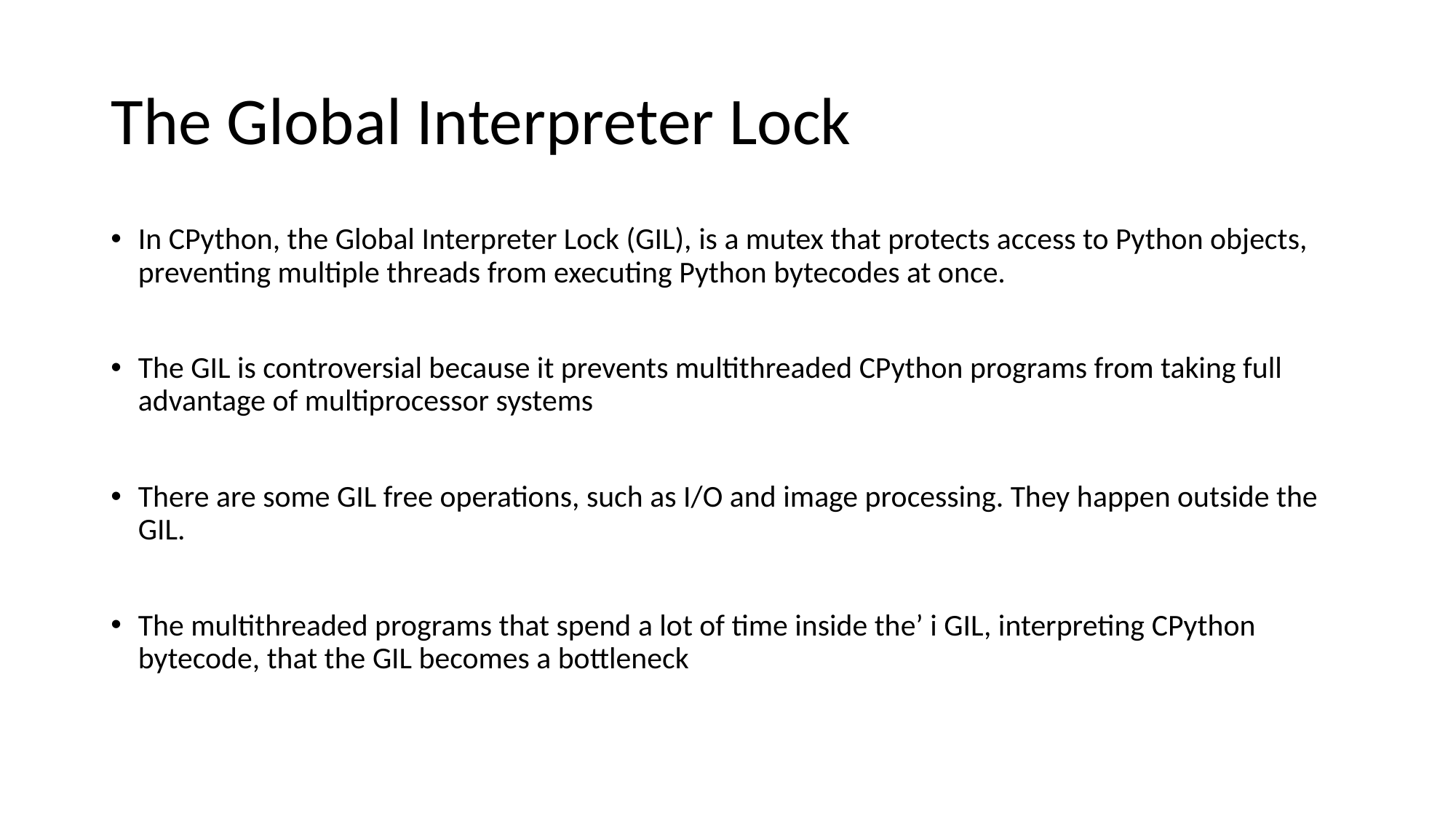

# The Global Interpreter Lock
In CPython, the Global Interpreter Lock (GIL), is a mutex that protects access to Python objects, preventing multiple threads from executing Python bytecodes at once.

The GIL is controversial because it prevents multithreaded CPython programs from taking full advantage of multiprocessor systems

There are some GIL free operations, such as I/O and image processing. They happen outside the GIL.

The multithreaded programs that spend a lot of time inside the’ i GIL, interpreting CPython bytecode, that the GIL becomes a bottleneck